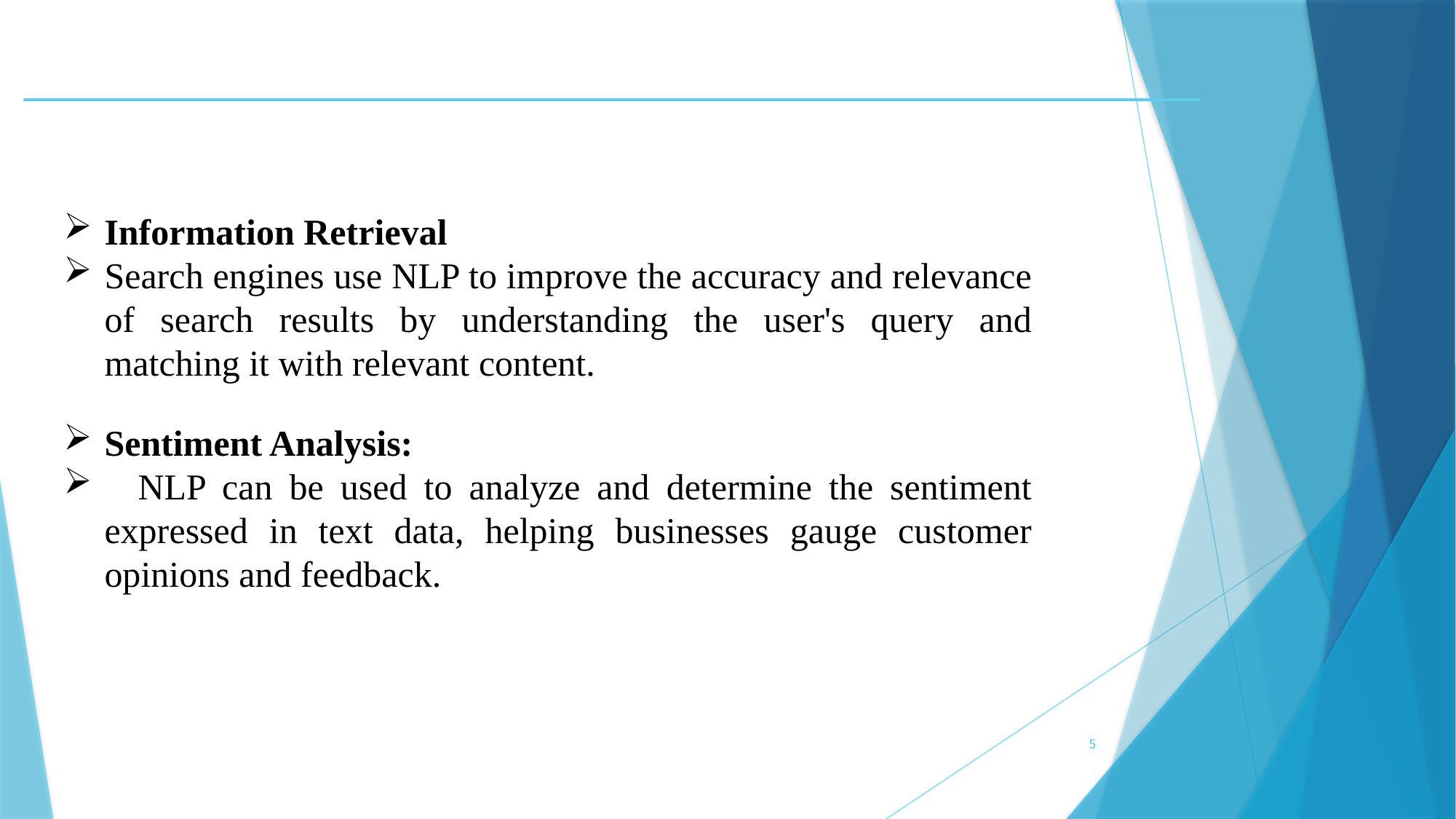

Information Retrieval
Search engines use NLP to improve the accuracy and relevance of search results by understanding the user's query and matching it with relevant content.

Sentiment Analysis:
  NLP can be used to analyze and determine the sentiment expressed in text data, helping businesses gauge customer opinions and feedback.
5